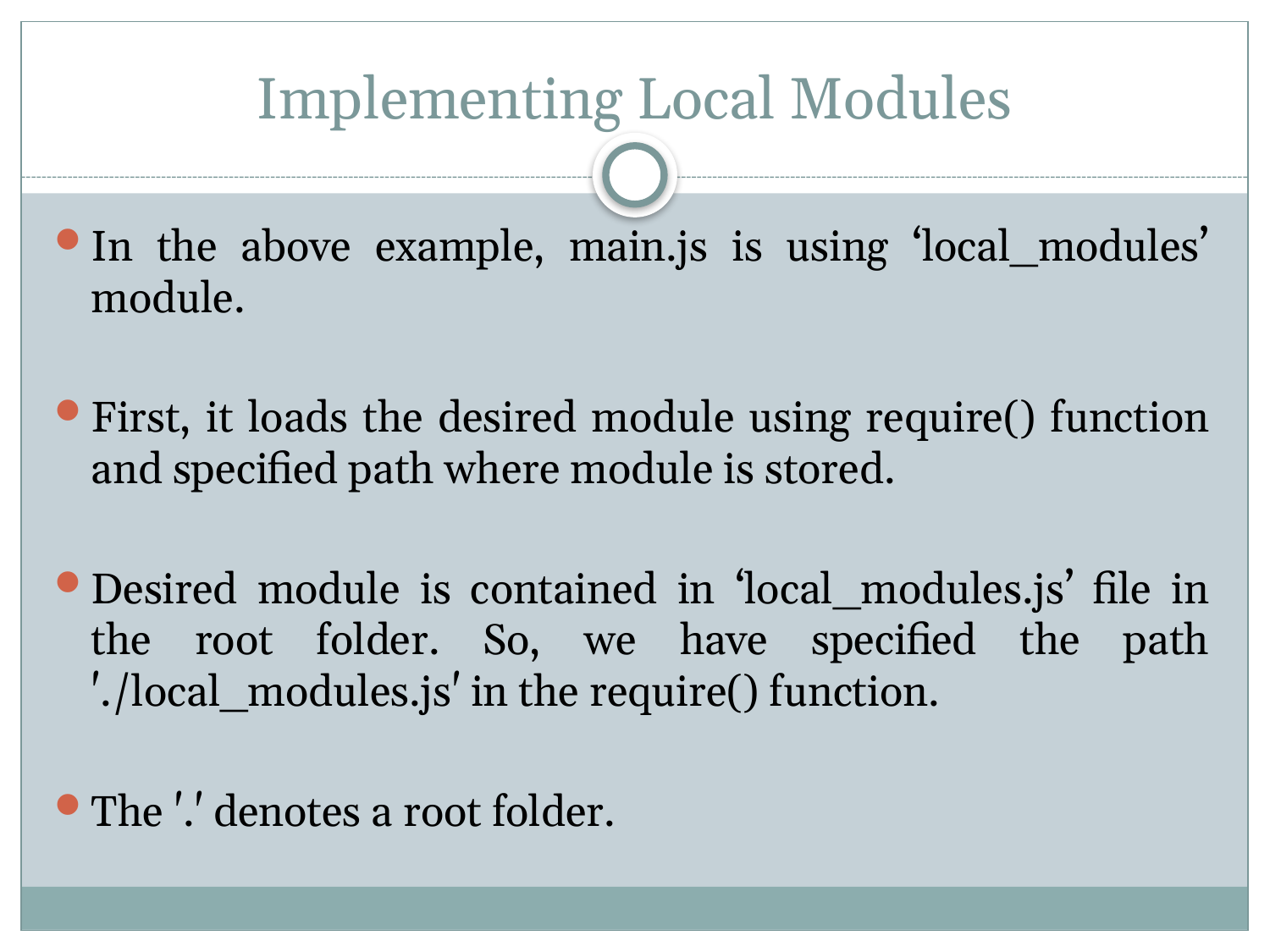

# Implementing Local Modules
In the above example, main.js is using ‘local_modules’ module.

First, it loads the desired module using require() function and specified path where module is stored.

Desired module is contained in ‘local_modules.js’ file in the root folder. So, we have specified the path './local_modules.js' in the require() function.

The '.' denotes a root folder.